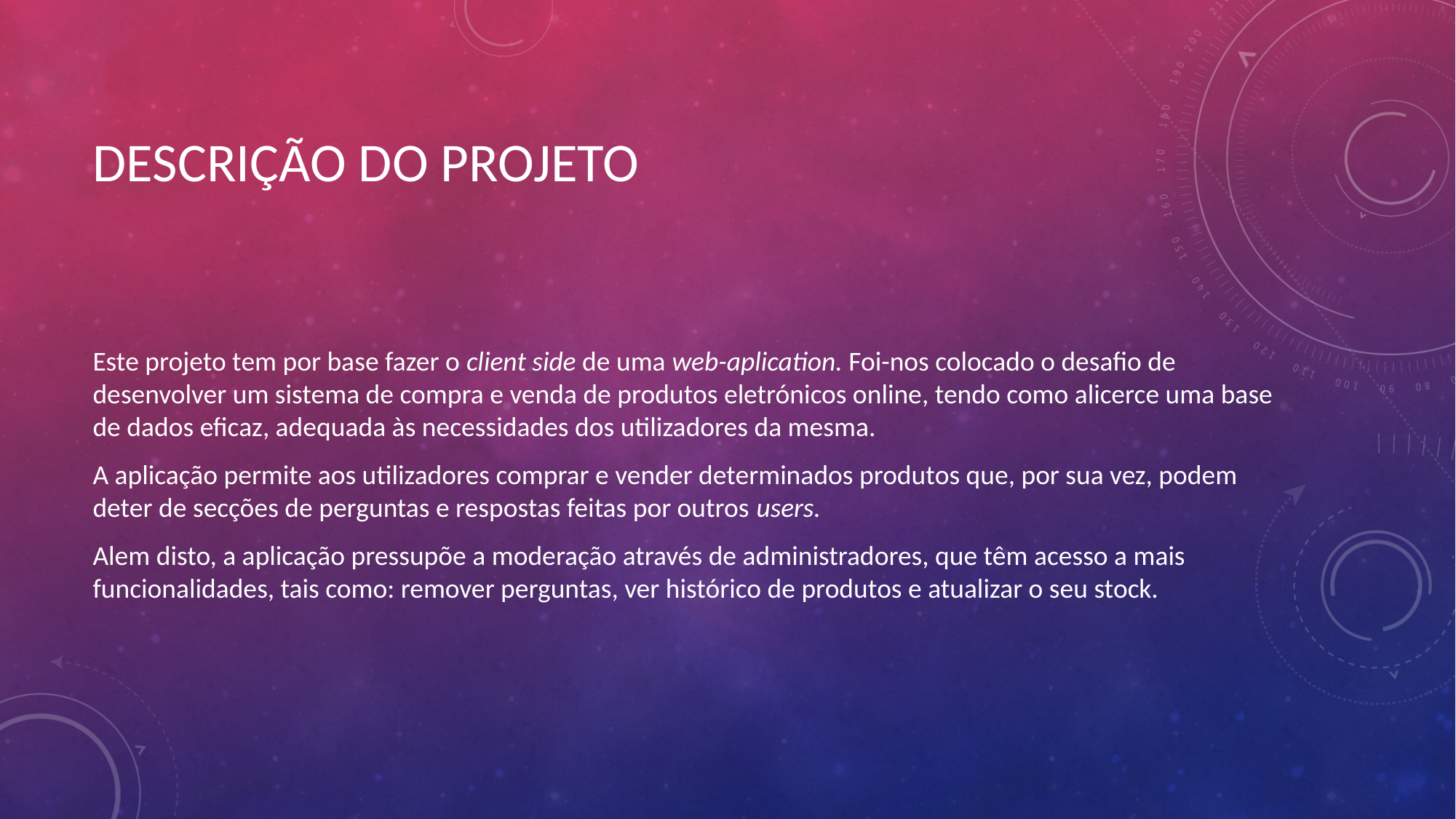

# Descrição do PROJETO
Este projeto tem por base fazer o client side de uma web-aplication. Foi-nos colocado o desafio de desenvolver um sistema de compra e venda de produtos eletrónicos online, tendo como alicerce uma base de dados eficaz, adequada às necessidades dos utilizadores da mesma.
A aplicação permite aos utilizadores comprar e vender determinados produtos que, por sua vez, podem deter de secções de perguntas e respostas feitas por outros users.
Alem disto, a aplicação pressupõe a moderação através de administradores, que têm acesso a mais funcionalidades, tais como: remover perguntas, ver histórico de produtos e atualizar o seu stock.